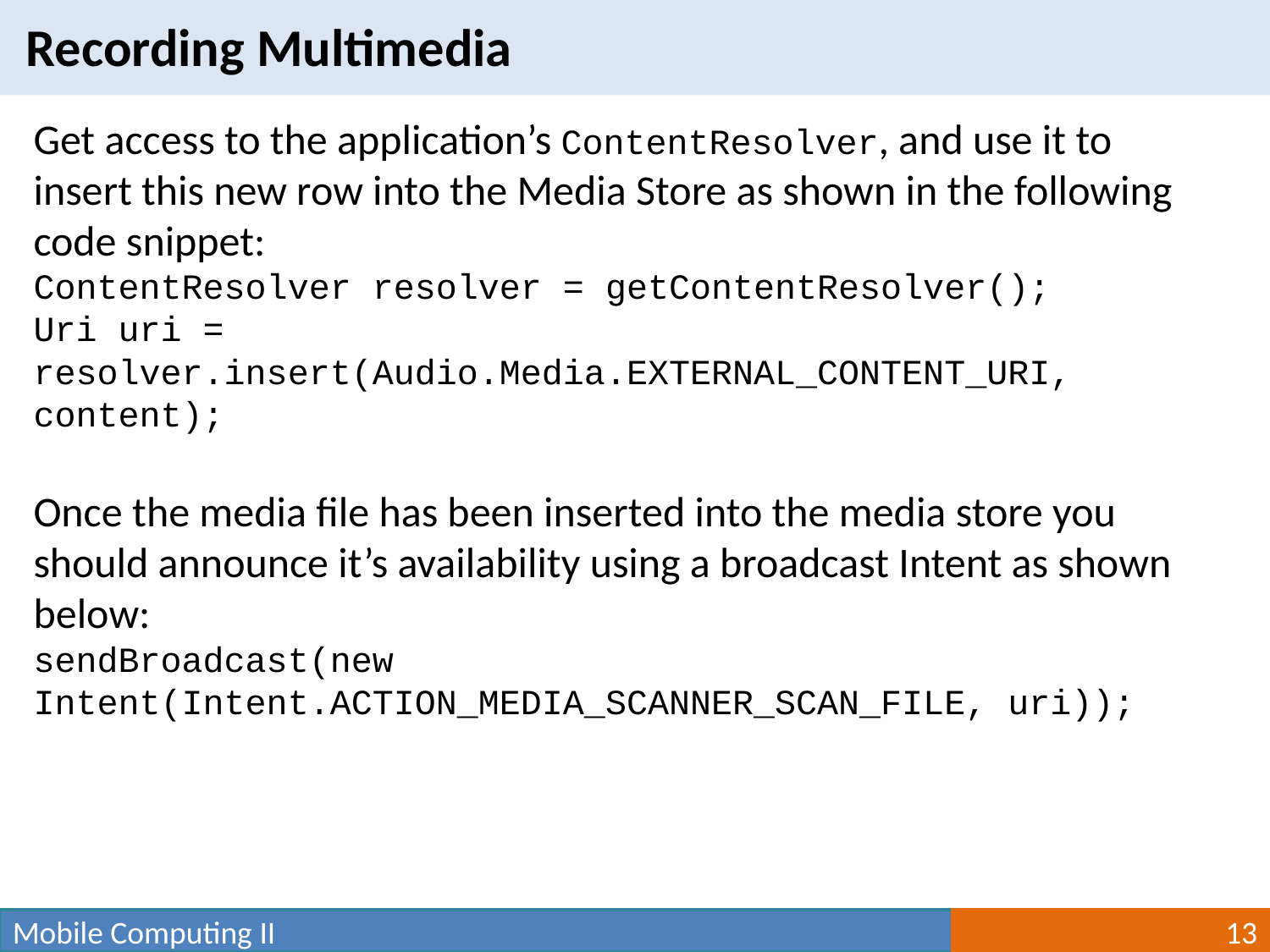

Recording Multimedia
Get access to the application’s ContentResolver, and use it to insert this new row into the Media Store as shown in the following code snippet:
ContentResolver resolver = getContentResolver();
Uri uri = resolver.insert(Audio.Media.EXTERNAL_CONTENT_URI, content);

Once the media file has been inserted into the media store you should announce it’s availability using a broadcast Intent as shown below:
sendBroadcast(new Intent(Intent.ACTION_MEDIA_SCANNER_SCAN_FILE, uri));
Mobile Computing II
13